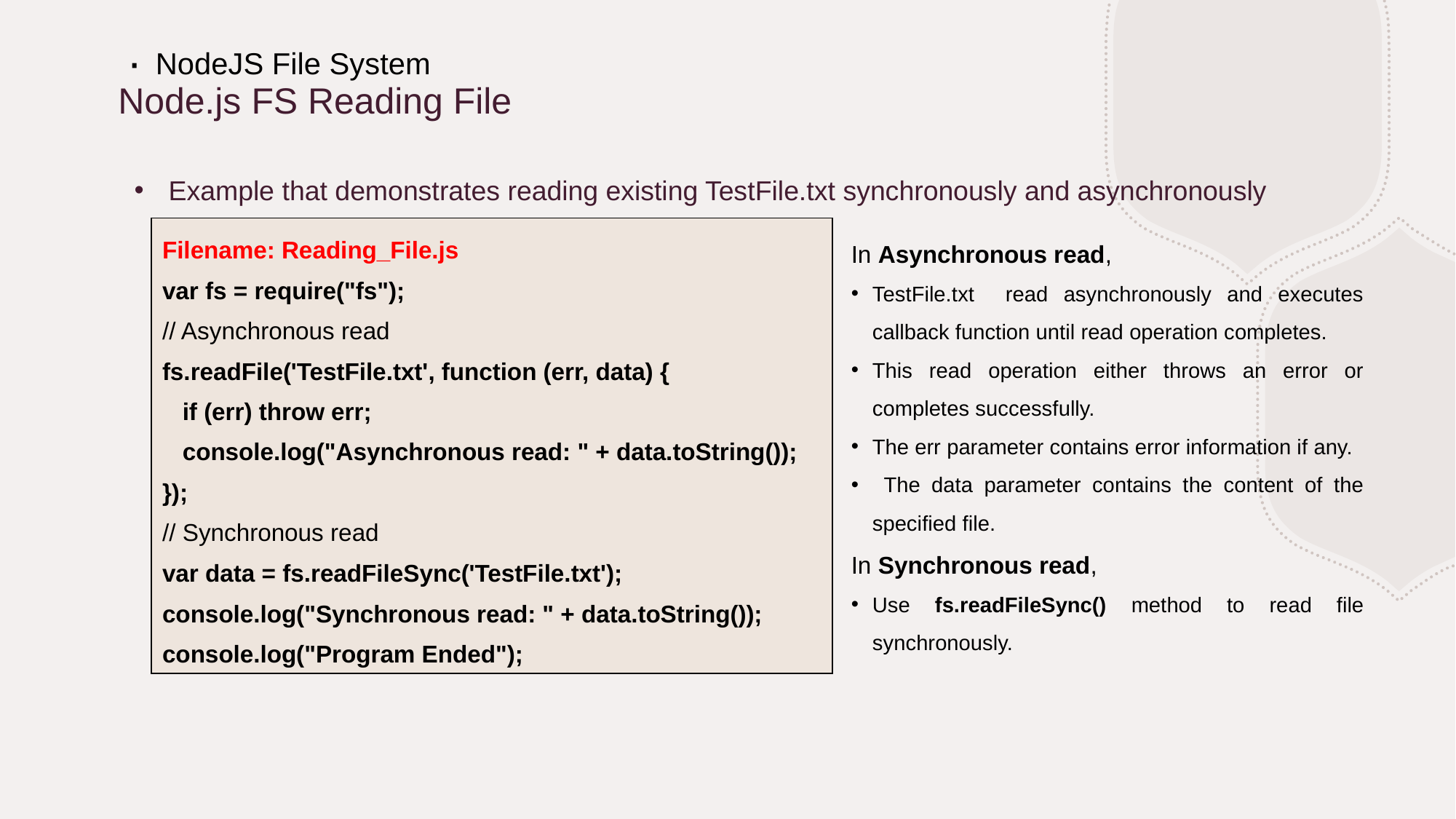

NodeJS File System
# Node.js FS Reading File
Example that demonstrates reading existing TestFile.txt synchronously and asynchronously
| Filename: Reading\_File.js var fs = require("fs"); // Asynchronous read fs.readFile('TestFile.txt', function (err, data) {    if (err) throw err;    console.log("Asynchronous read: " + data.toString()); }); // Synchronous read var data = fs.readFileSync('TestFile.txt'); console.log("Synchronous read: " + data.toString()); console.log("Program Ended"); |
| --- |
In Asynchronous read,
TestFile.txt  read asynchronously and executes callback function until read operation completes.
This read operation either throws an error or completes successfully.
The err parameter contains error information if any.
 The data parameter contains the content of the specified file.
In Synchronous read,
Use fs.readFileSync() method to read file synchronously.